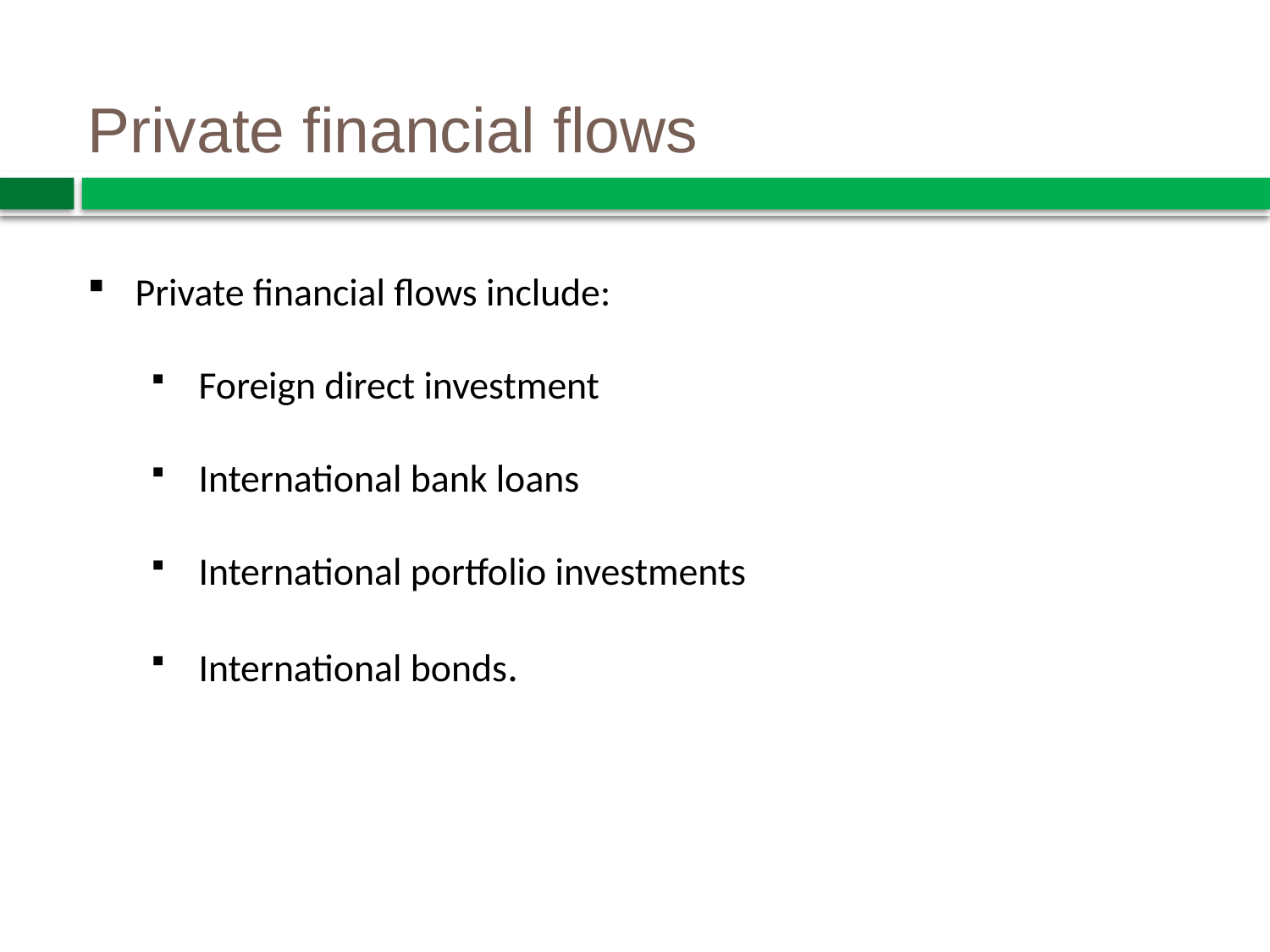

# Private financial flows
Private financial flows include:

Foreign direct investment

International bank loans

International portfolio investments

International bonds.